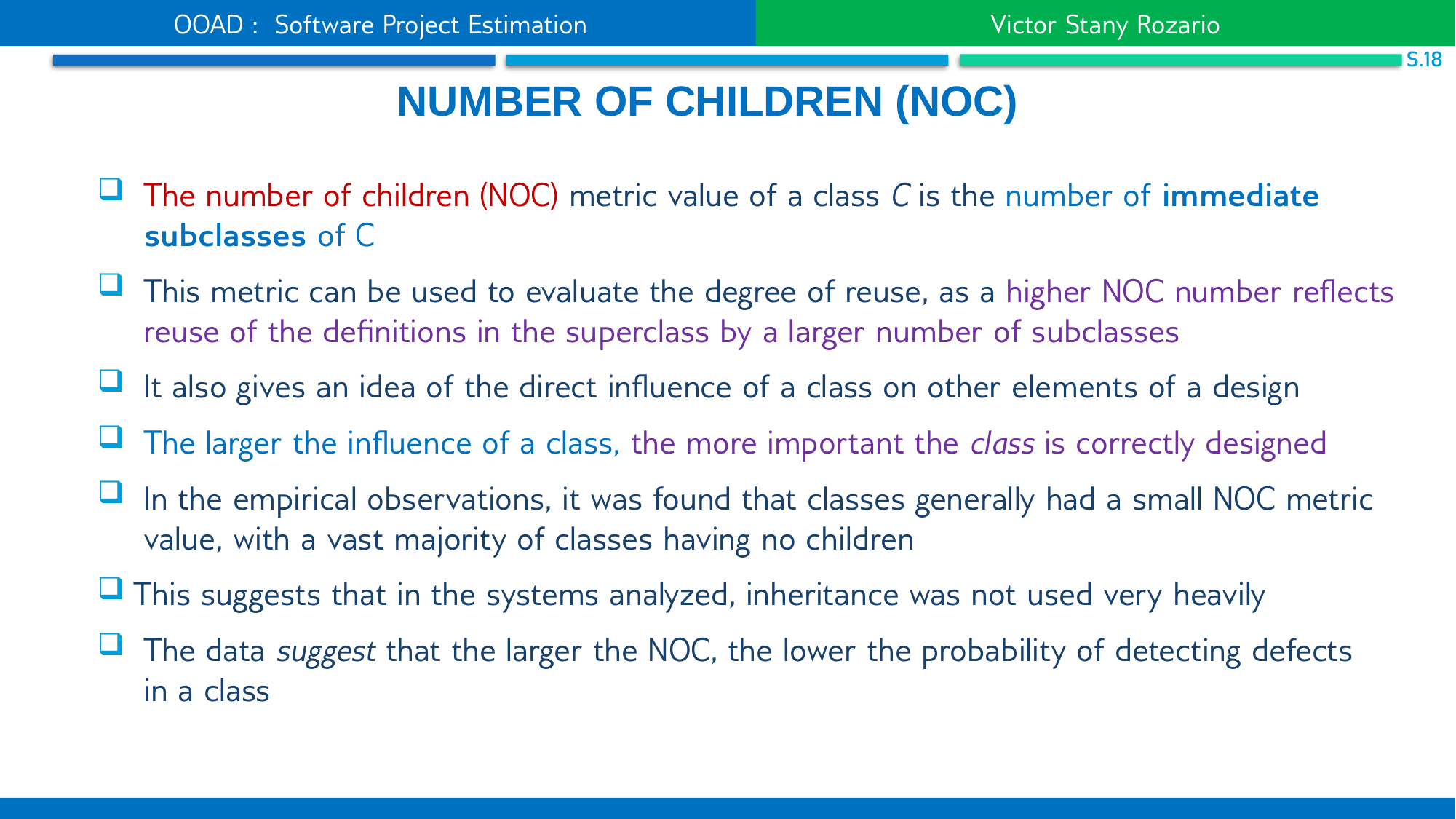

OOAD :  Software Project Estimation
Victor Stany Rozario
S.18

Number of children (NOC)
 The number of children (NOC) metric value of a class C is the number of immediate
 subclasses of C
 This metric can be used to evaluate the degree of reuse, as a higher NOC number reflects
 reuse of the definitions in the superclass by a larger number of subclasses
 It also gives an idea of the direct influence of a class on other elements of a design
 The larger the influence of a class, the more important the class is correctly designed
 In the empirical observations, it was found that classes generally had a small NOC metric
 value, with a vast majority of classes having no children
This suggests that in the systems analyzed, inheritance was not used very heavily
 The data suggest that the larger the NOC, the lower the probability of detecting defects
 in a class